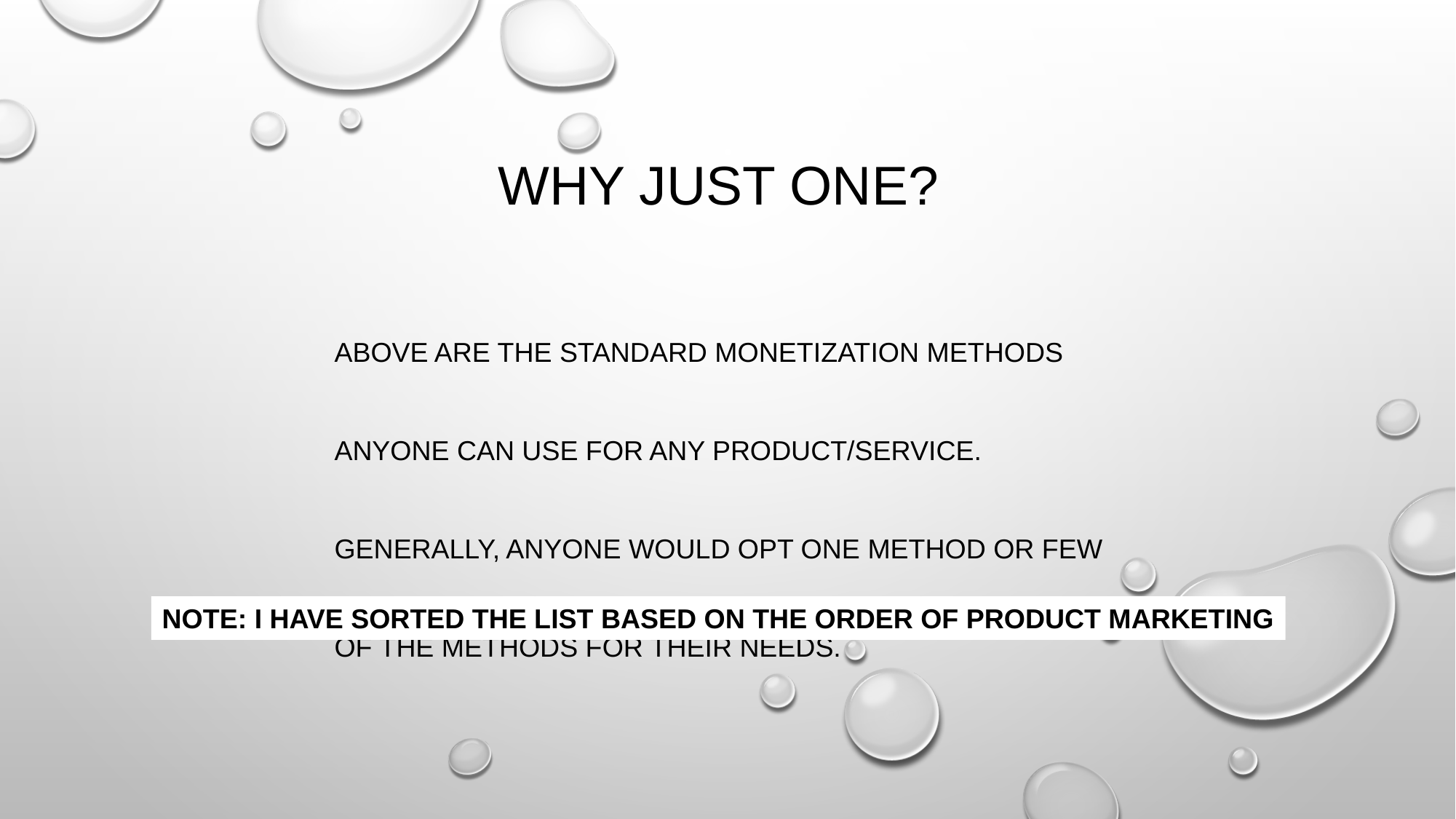

WHY JUST ONE?
ABOVE ARE THE STANDARD MONETIZATION METHODS ANYONE CAN USE FOR ANY PRODUCT/SERVICE. GENERALLY, ANYONE WOULD OPT ONE METHOD OR FEW OF THE METHODS FOR THEIR NEEDS.
NOTE: I HAVE SORTED THE LIST BASED ON THE ORDER OF PRODUCT MARKETING